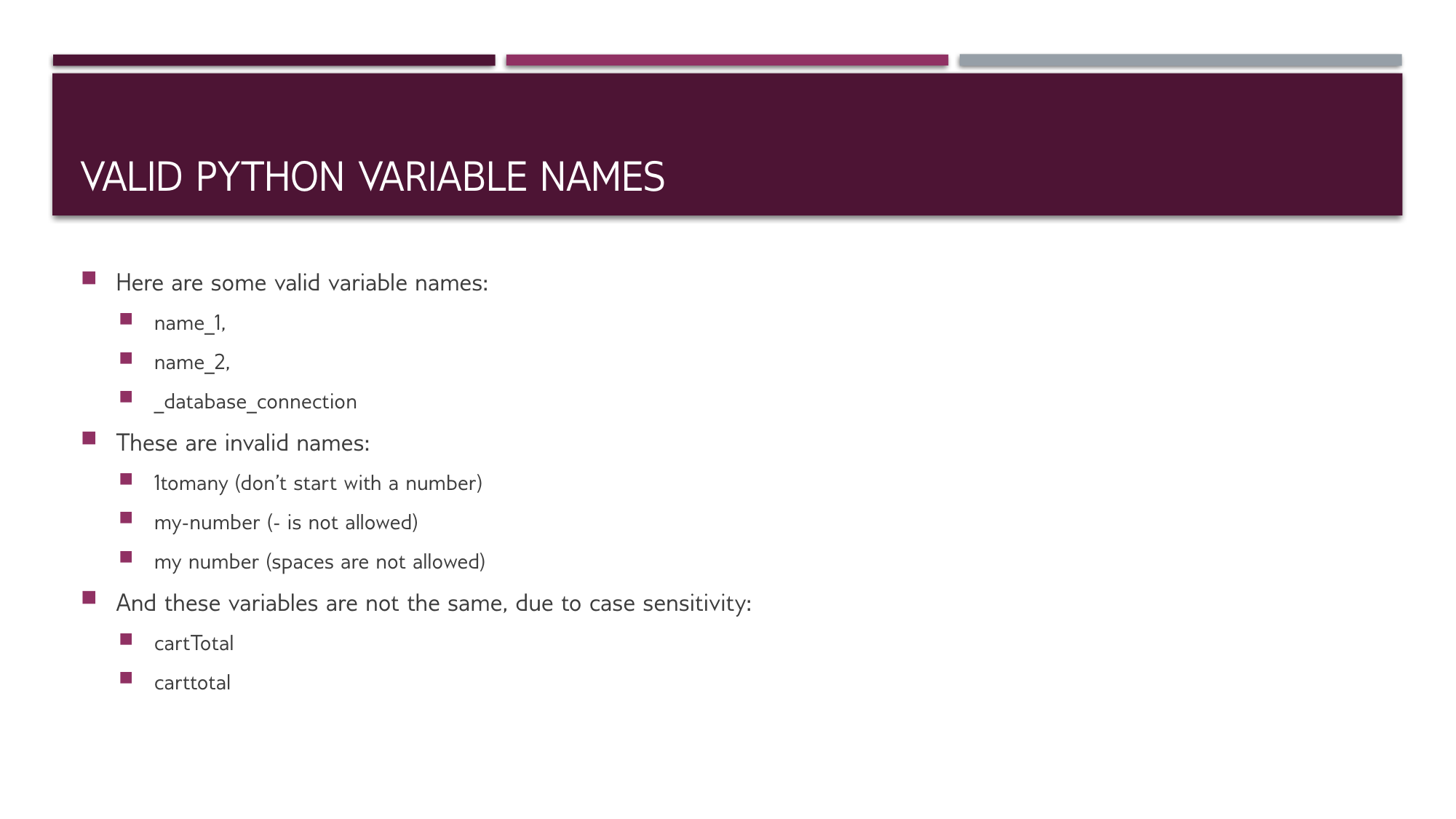

# Valid Python variable names
Here are some valid variable names:
name_1,
name_2,
_database_connection
These are invalid names:
1tomany (don’t start with a number)
my-number (- is not allowed)
my number (spaces are not allowed)
And these variables are not the same, due to case sensitivity:
cartTotal
carttotal